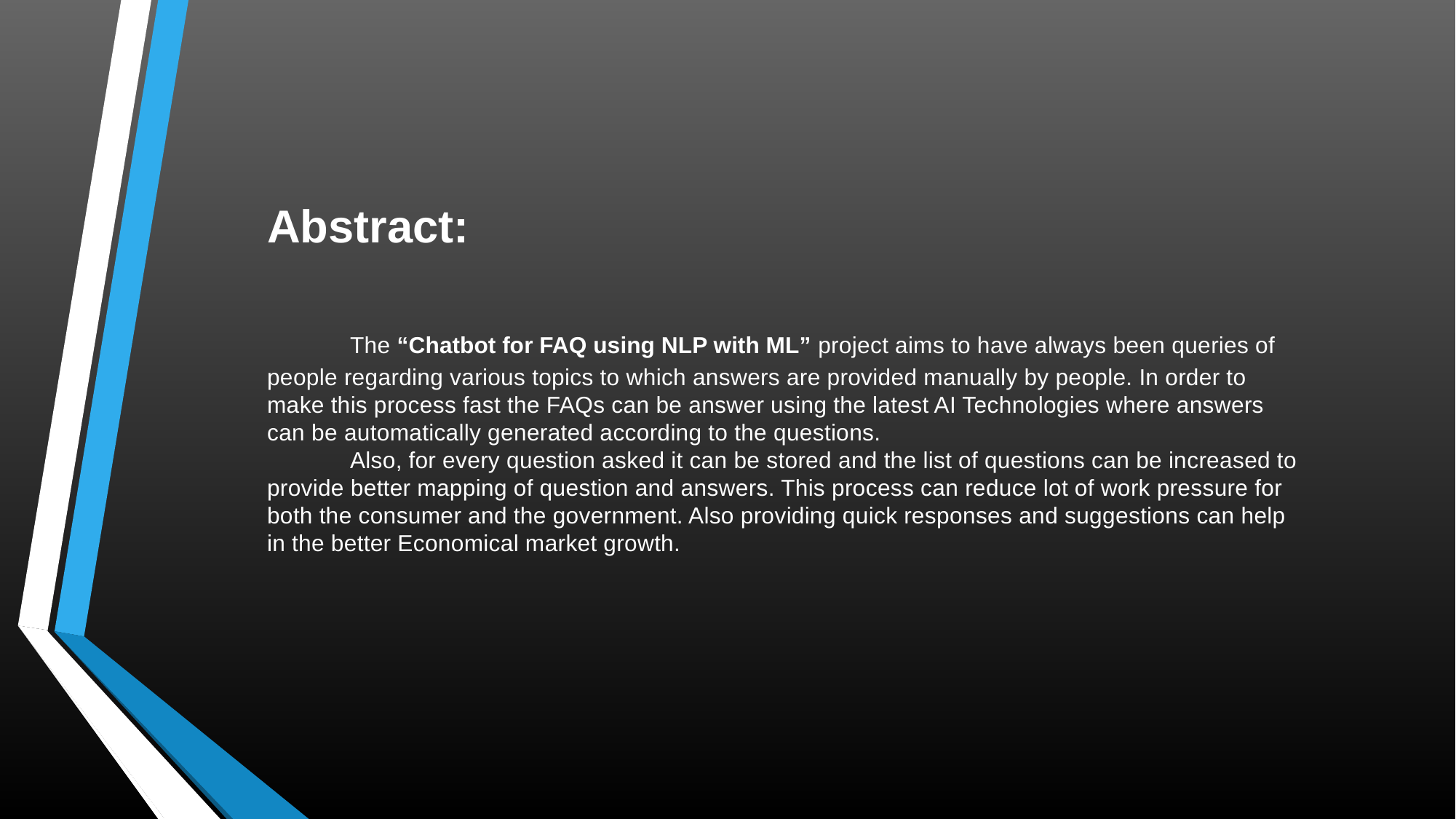

# Abstract: The “Chatbot for FAQ using NLP with ML” project aims to have always been queries of people regarding various topics to which answers are provided manually by people. In order to make this process fast the FAQs can be answer using the latest AI Technologies where answers can be automatically generated according to the questions. Also, for every question asked it can be stored and the list of questions can be increased to provide better mapping of question and answers. This process can reduce lot of work pressure for both the consumer and the government. Also providing quick responses and suggestions can help in the better Economical market growth.